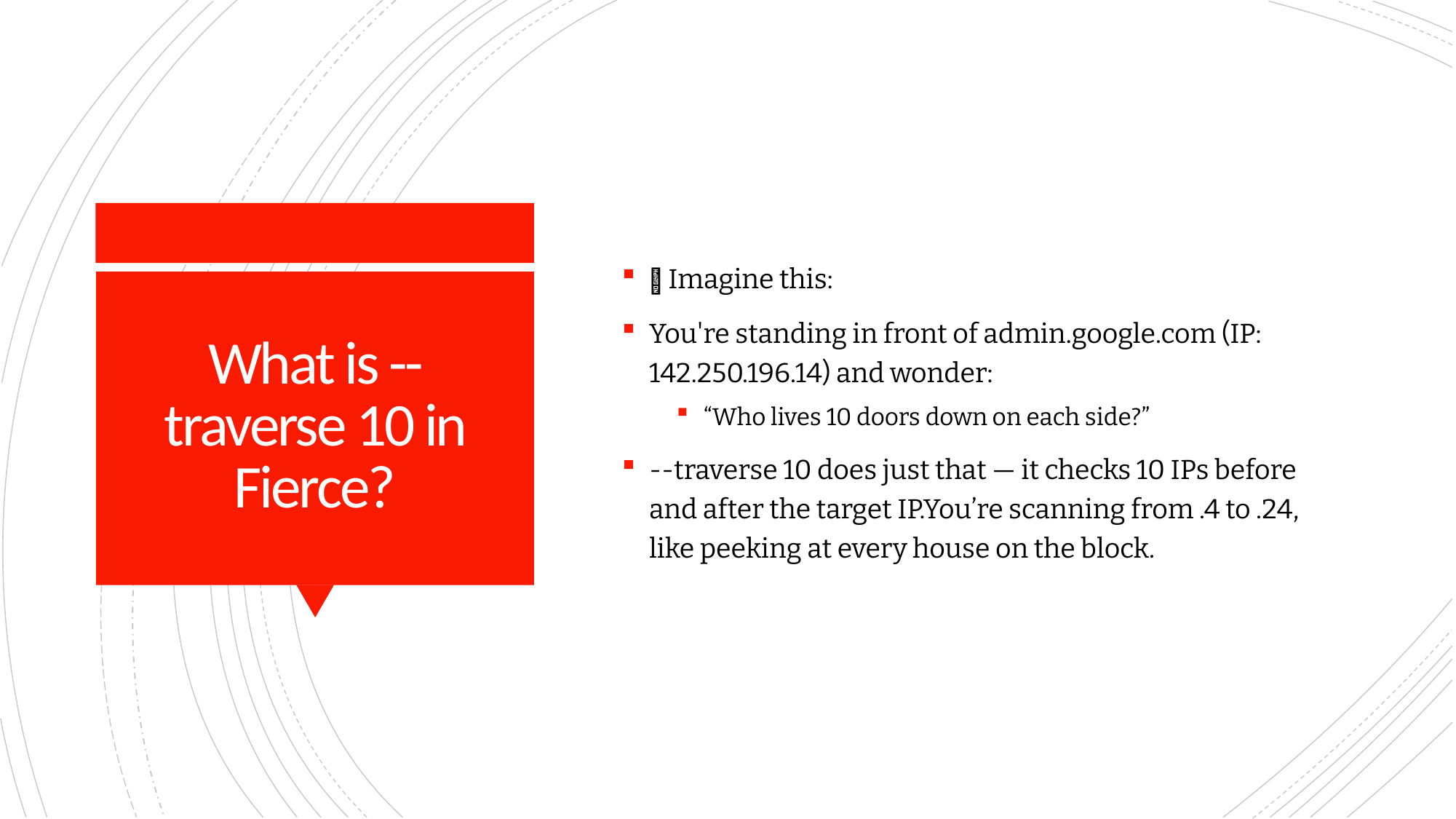

🧭 Imagine this:
You're standing in front of admin.google.com (IP: 142.250.196.14) and wonder:
“Who lives 10 doors down on each side?”
--traverse 10 does just that — it checks 10 IPs before and after the target IP.You’re scanning from .4 to .24, like peeking at every house on the block.
# What is --traverse 10 in Fierce?